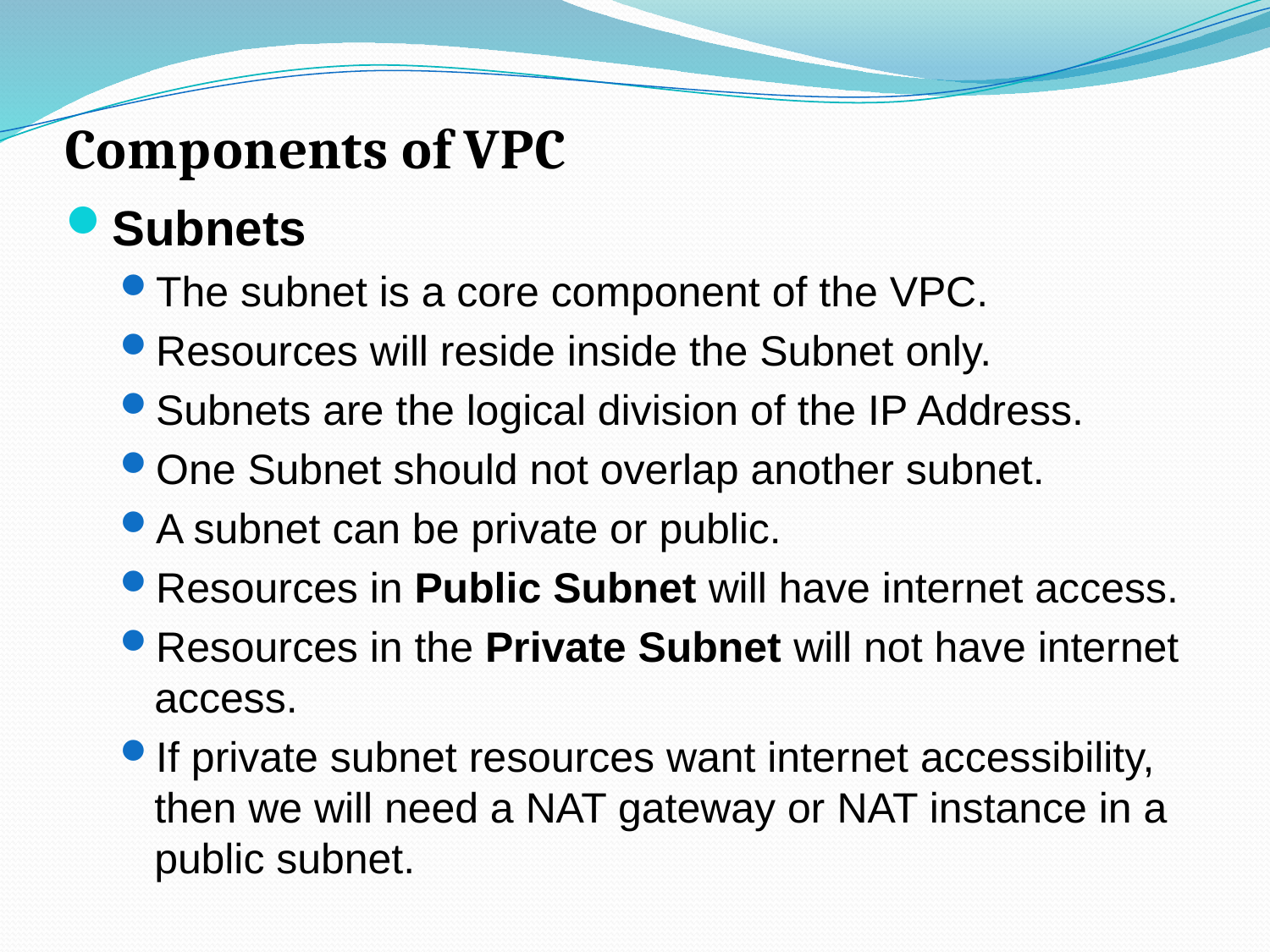

# Components of VPC
Subnets
The subnet is a core component of the VPC.
Resources will reside inside the Subnet only.
Subnets are the logical division of the IP Address.
One Subnet should not overlap another subnet.
A subnet can be private or public.
Resources in Public Subnet will have internet access.
Resources in the Private Subnet will not have internet access.
If private subnet resources want internet accessibility, then we will need a NAT gateway or NAT instance in a public subnet.